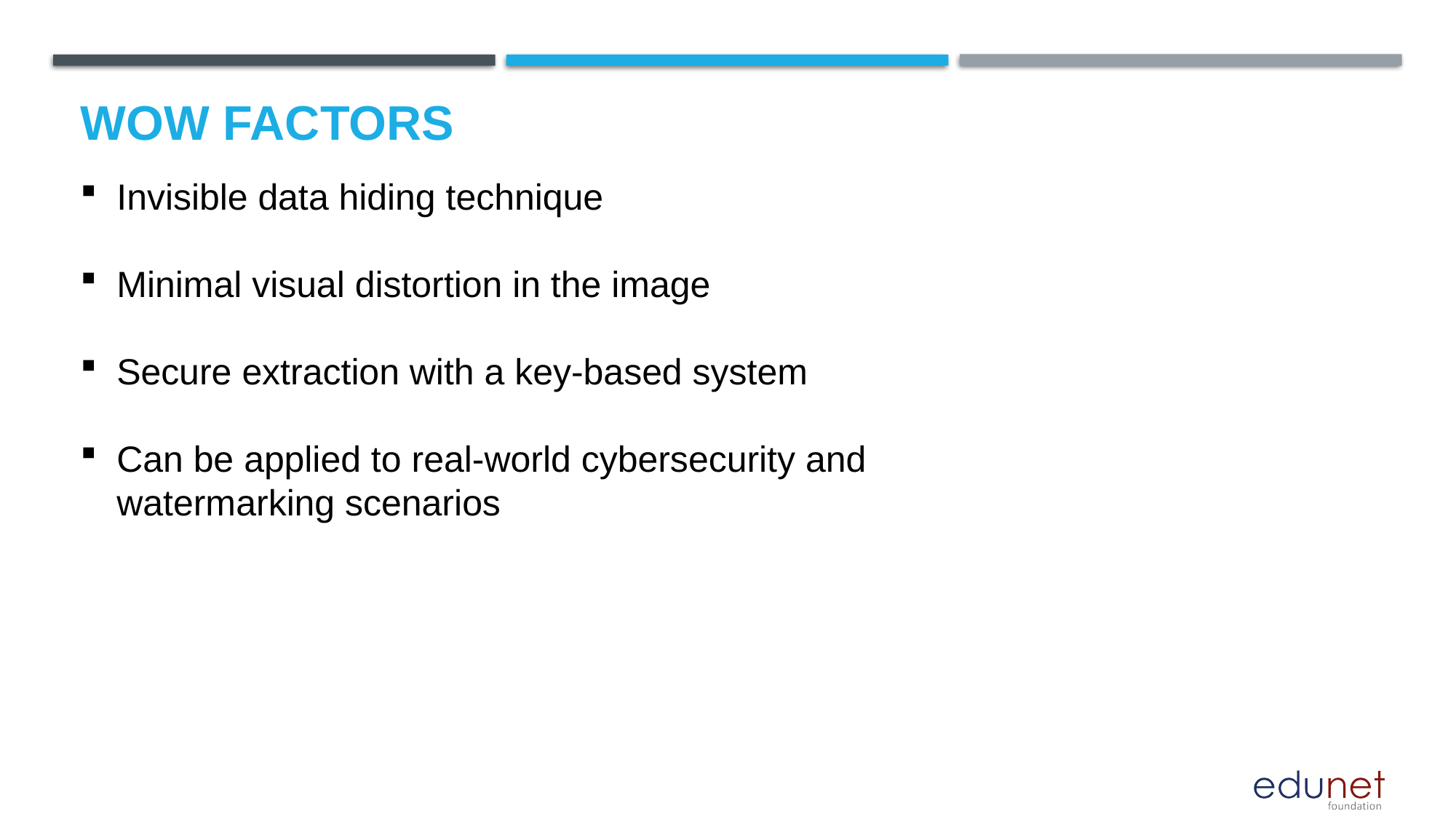

# Wow factors

Invisible data hiding technique

Minimal visual distortion in the image

Secure extraction with a key-based system

Can be applied to real-world cybersecurity and watermarking scenarios